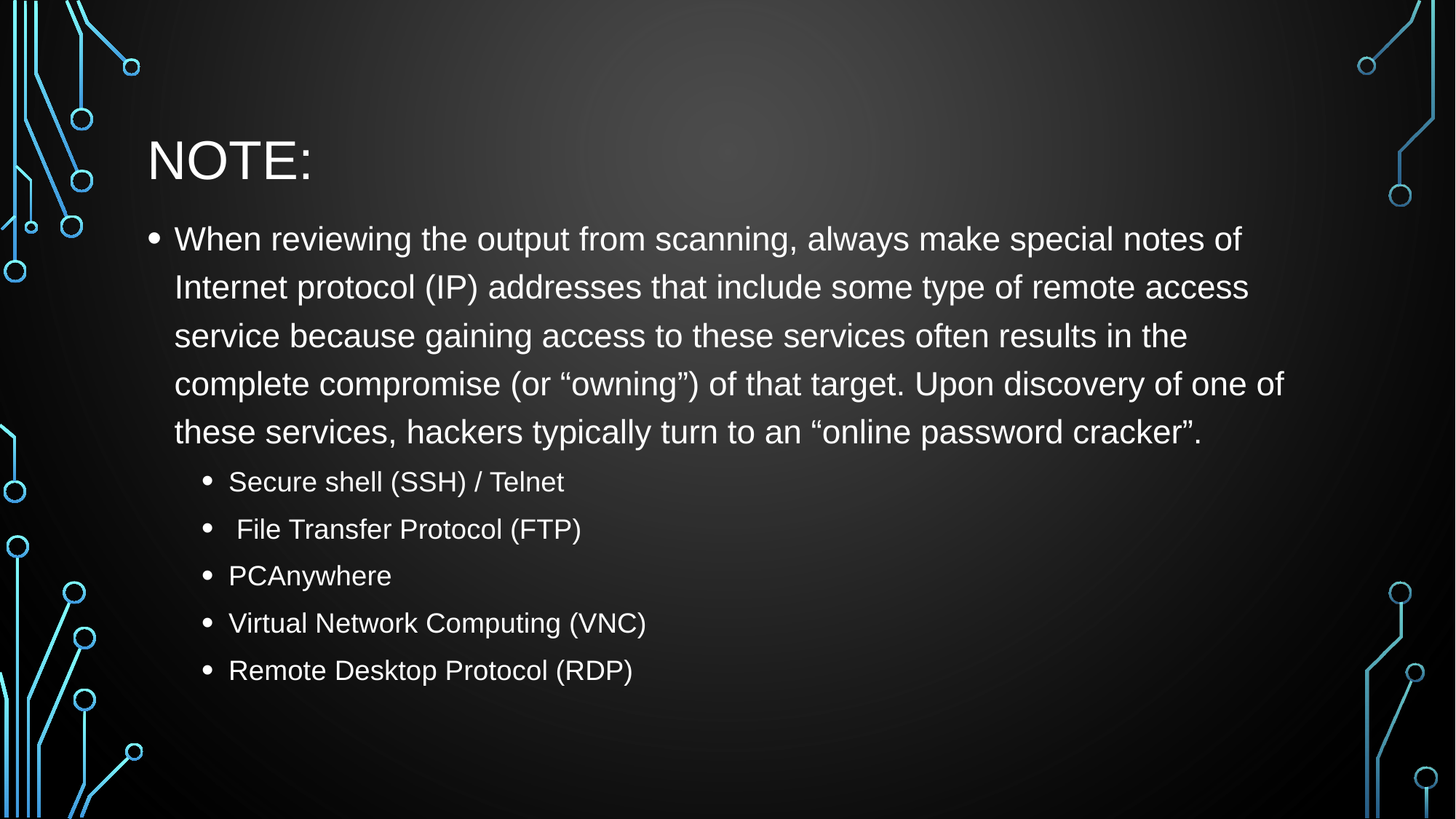

# Note:
When reviewing the output from scanning, always make special notes of Internet protocol (IP) addresses that include some type of remote access service because gaining access to these services often results in the complete compromise (or “owning”) of that target. Upon discovery of one of these services, hackers typically turn to an “online password cracker”.
Secure shell (SSH) / Telnet
 File Transfer Protocol (FTP)
PCAnywhere
Virtual Network Computing (VNC)
Remote Desktop Protocol (RDP)